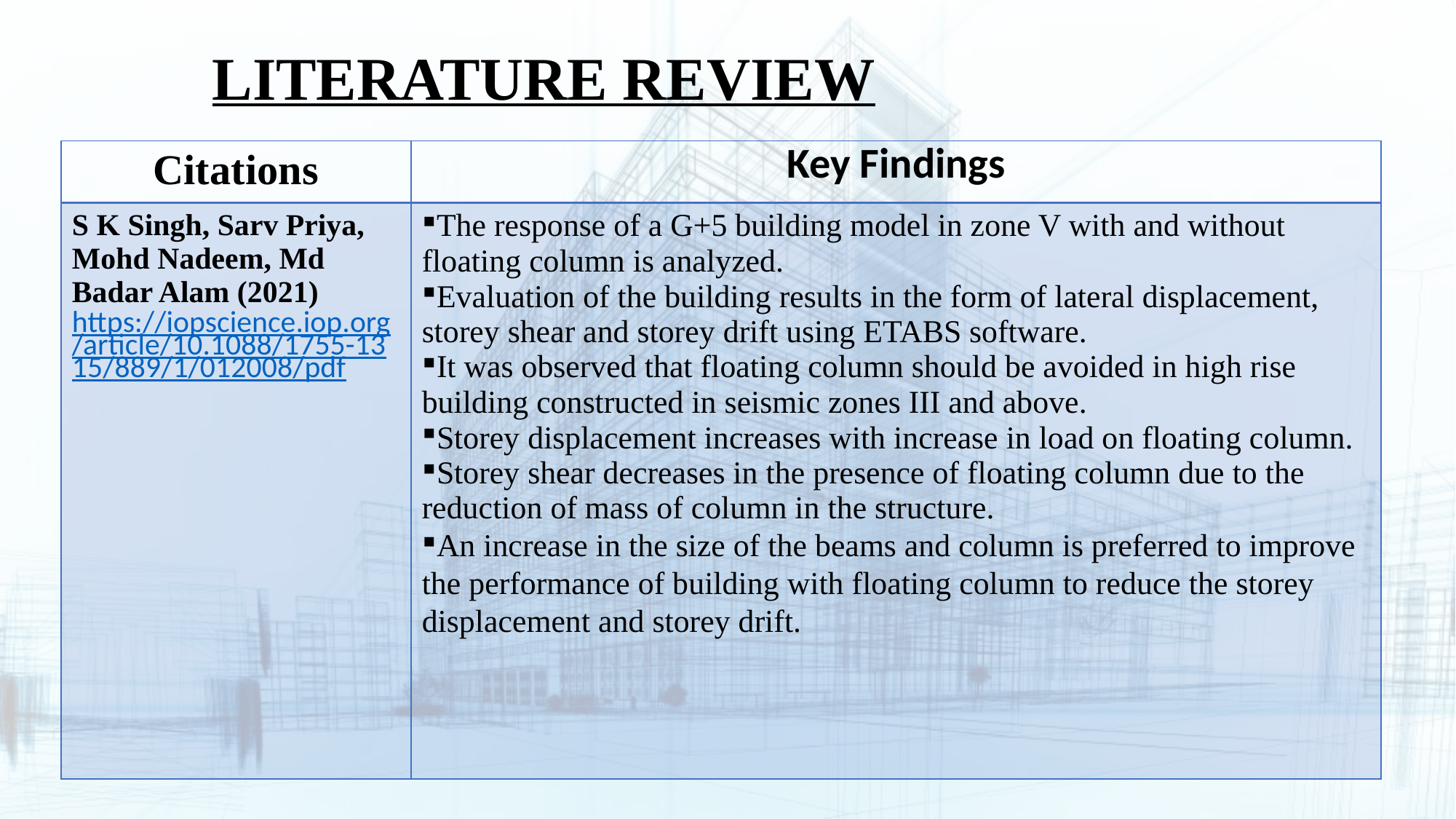

LITERATURE REVIEW
| Citations | Key Findings |
| --- | --- |
| S K Singh, Sarv Priya, Mohd Nadeem, Md Badar Alam (2021) https://iopscience.iop.org/article/10.1088/1755-1315/889/1/012008/pdf | The response of a G+5 building model in zone V with and without floating column is analyzed. Evaluation of the building results in the form of lateral displacement, storey shear and storey drift using ETABS software. It was observed that floating column should be avoided in high rise building constructed in seismic zones III and above. Storey displacement increases with increase in load on floating column. Storey shear decreases in the presence of floating column due to the reduction of mass of column in the structure. An increase in the size of the beams and column is preferred to improve the performance of building with floating column to reduce the storey displacement and storey drift. |